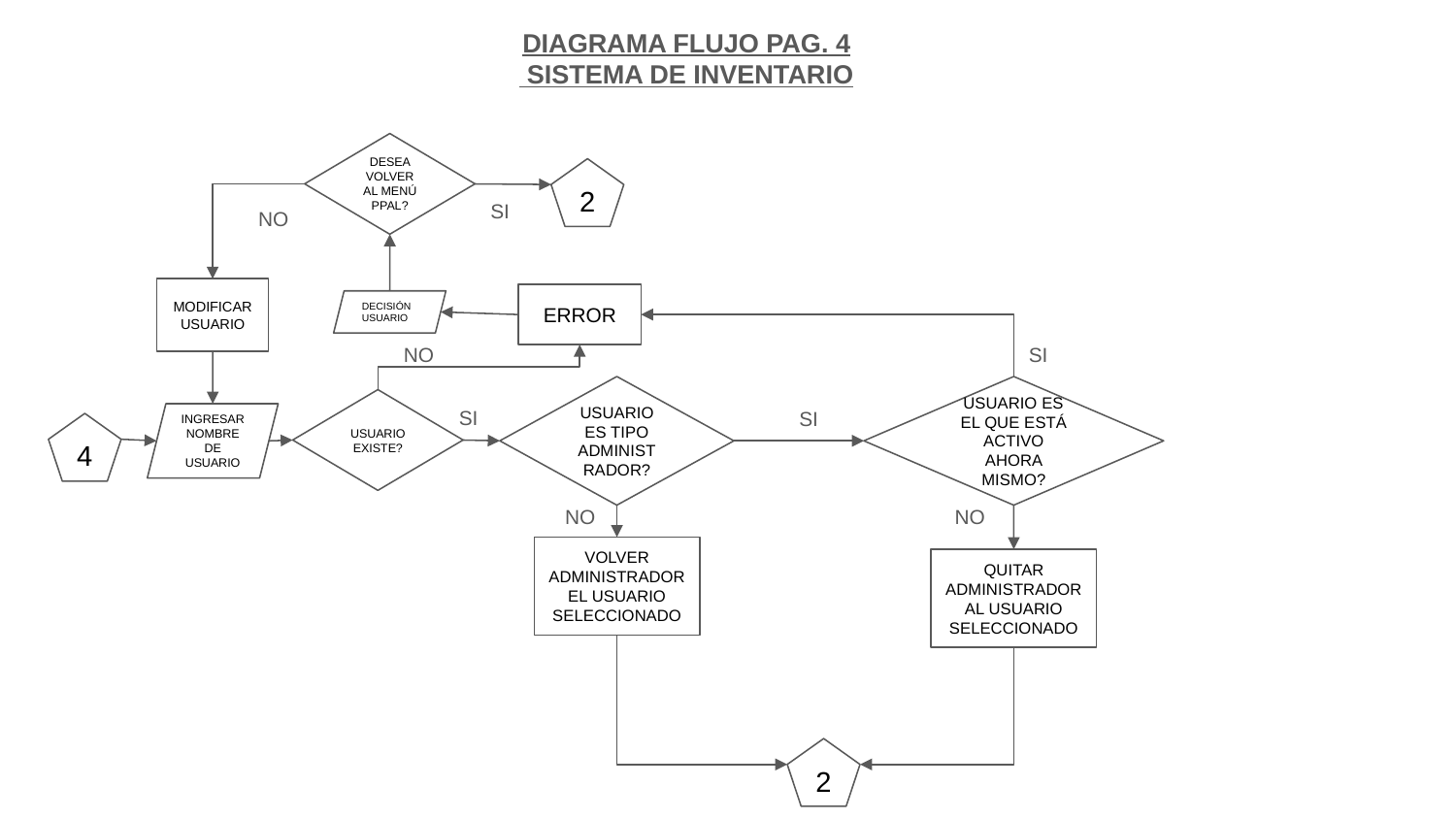

DIAGRAMA FLUJO PAG. 4
 SISTEMA DE INVENTARIO
DESEA VOLVER AL MENÚ PPAL?
2
SI
NO
MODIFICAR USUARIO
ERROR
DECISIÓN USUARIO
NO
SI
USUARIO ES TIPO ADMINISTRADOR?
USUARIO ES EL QUE ESTÁ ACTIVO AHORA MISMO?
USUARIO EXISTE?
SI
SI
INGRESAR NOMBRE DE USUARIO
4
NO
NO
VOLVER ADMINISTRADOR EL USUARIO SELECCIONADO
QUITAR ADMINISTRADOR AL USUARIO SELECCIONADO
2